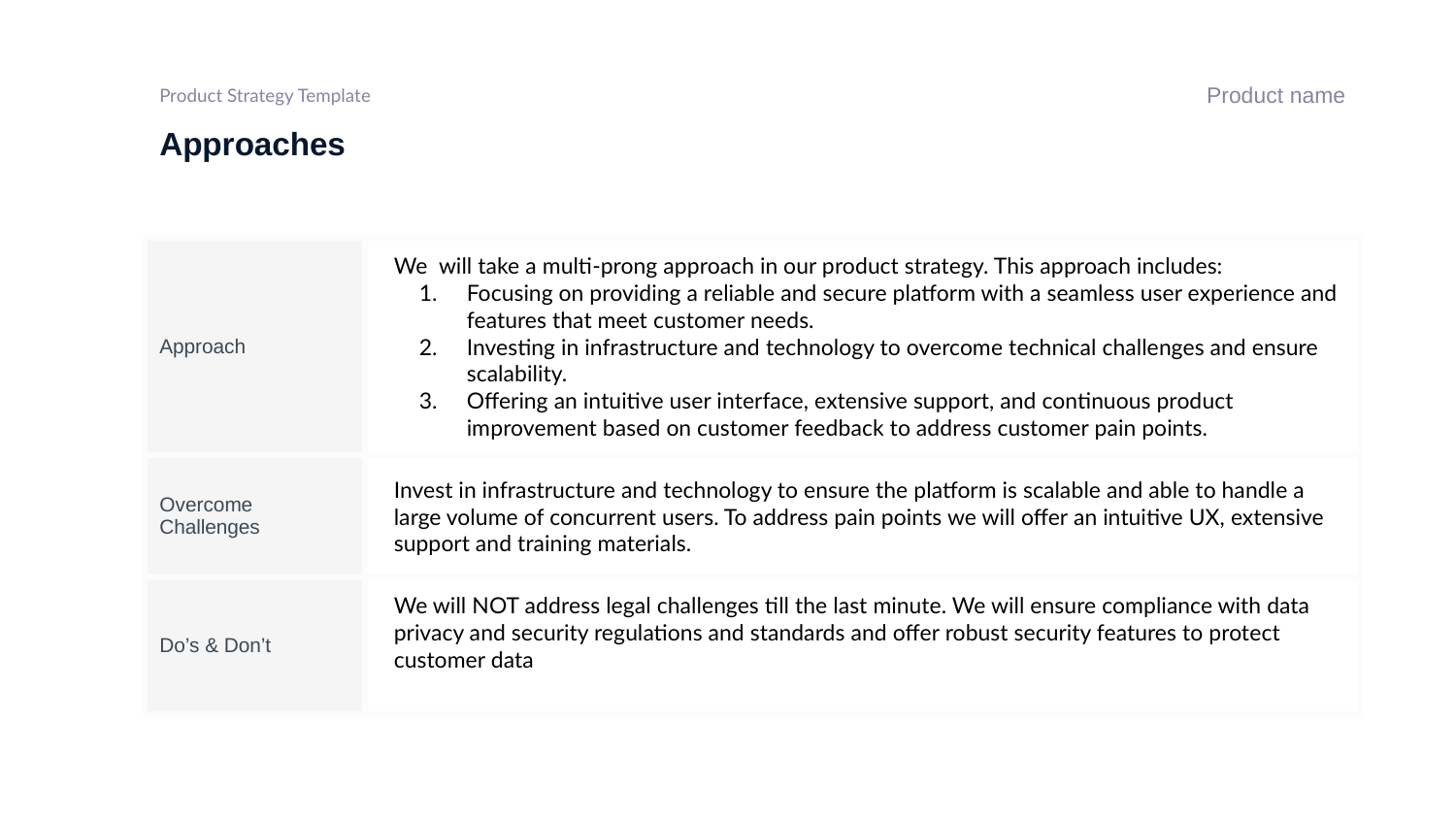

Product name
Product Strategy Template
# Approaches
| Approach | We will take a multi-prong approach in our product strategy. This approach includes: Focusing on providing a reliable and secure platform with a seamless user experience and features that meet customer needs. Investing in infrastructure and technology to overcome technical challenges and ensure scalability. Offering an intuitive user interface, extensive support, and continuous product improvement based on customer feedback to address customer pain points. |
| --- | --- |
| Overcome Challenges | Invest in infrastructure and technology to ensure the platform is scalable and able to handle a large volume of concurrent users. To address pain points we will offer an intuitive UX, extensive support and training materials. |
| Do’s & Don’t | We will NOT address legal challenges till the last minute. We will ensure compliance with data privacy and security regulations and standards and offer robust security features to protect customer data |